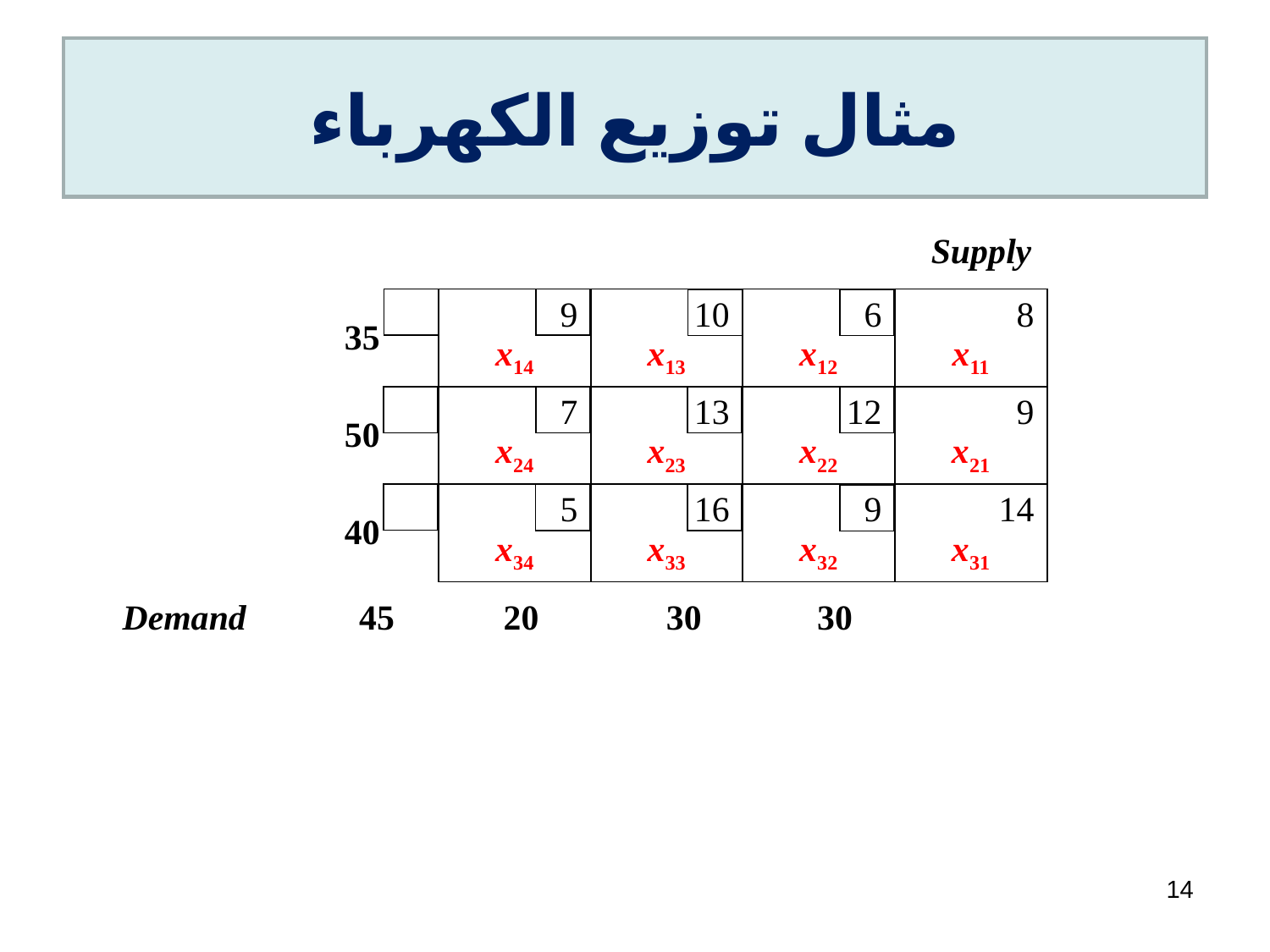

# مثال توزيع الكهرباء
                                                                                                   Supply

Demand     	    45 	           20   	          30             30

| 35 | 9 x14 | 10 x13 | 6 x12 | 8 x11 |
| --- | --- | --- | --- | --- |
| 50 | 7 x24 | 13 x23 | 12 x22 | 9 x21 |
| 40 | 5 x34 | 16 x33 | 9 x32 | 14 x31 |

14